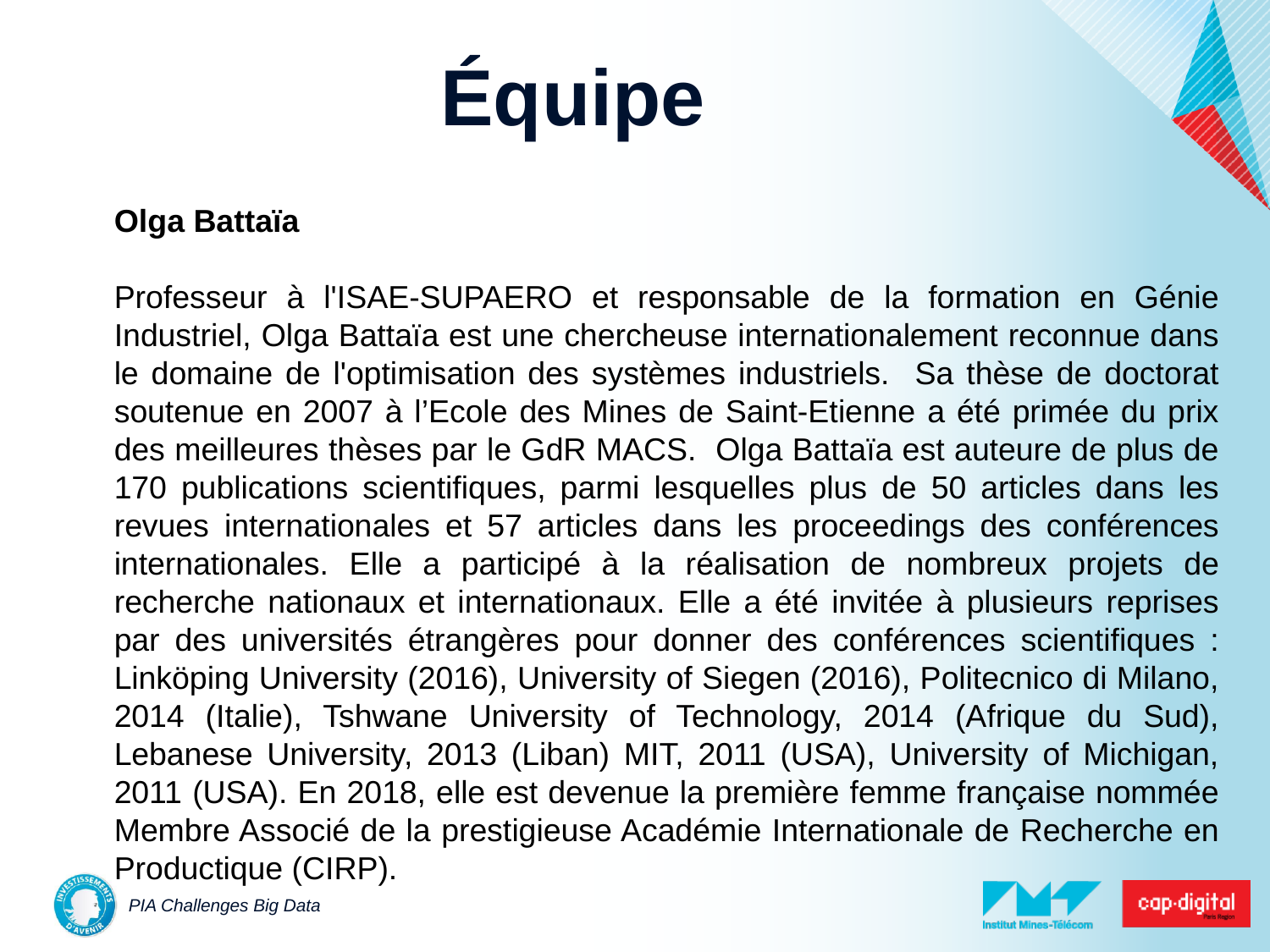

Équipe
Olga Battaïa

Professeur à l'ISAE-SUPAERO et responsable de la formation en Génie Industriel, Olga Battaïa est une chercheuse internationalement reconnue dans le domaine de l'optimisation des systèmes industriels.  Sa thèse de doctorat soutenue en 2007 à l’Ecole des Mines de Saint-Etienne a été primée du prix des meilleures thèses par le GdR MACS.  Olga Battaïa est auteure de plus de 170 publications scientifiques, parmi lesquelles plus de 50 articles dans les revues internationales et 57 articles dans les proceedings des conférences internationales. Elle a participé à la réalisation de nombreux projets de recherche nationaux et internationaux. Elle a été invitée à plusieurs reprises par des universités étrangères pour donner des conférences scientifiques : Linköping University (2016), University of Siegen (2016), Politecnico di Milano, 2014 (Italie), Tshwane University of Technology, 2014 (Afrique du Sud), Lebanese University, 2013 (Liban) MIT, 2011 (USA), University of Michigan, 2011 (USA). En 2018, elle est devenue la première femme française nommée Membre Associé de la prestigieuse Académie Internationale de Recherche en Productique (CIRP).